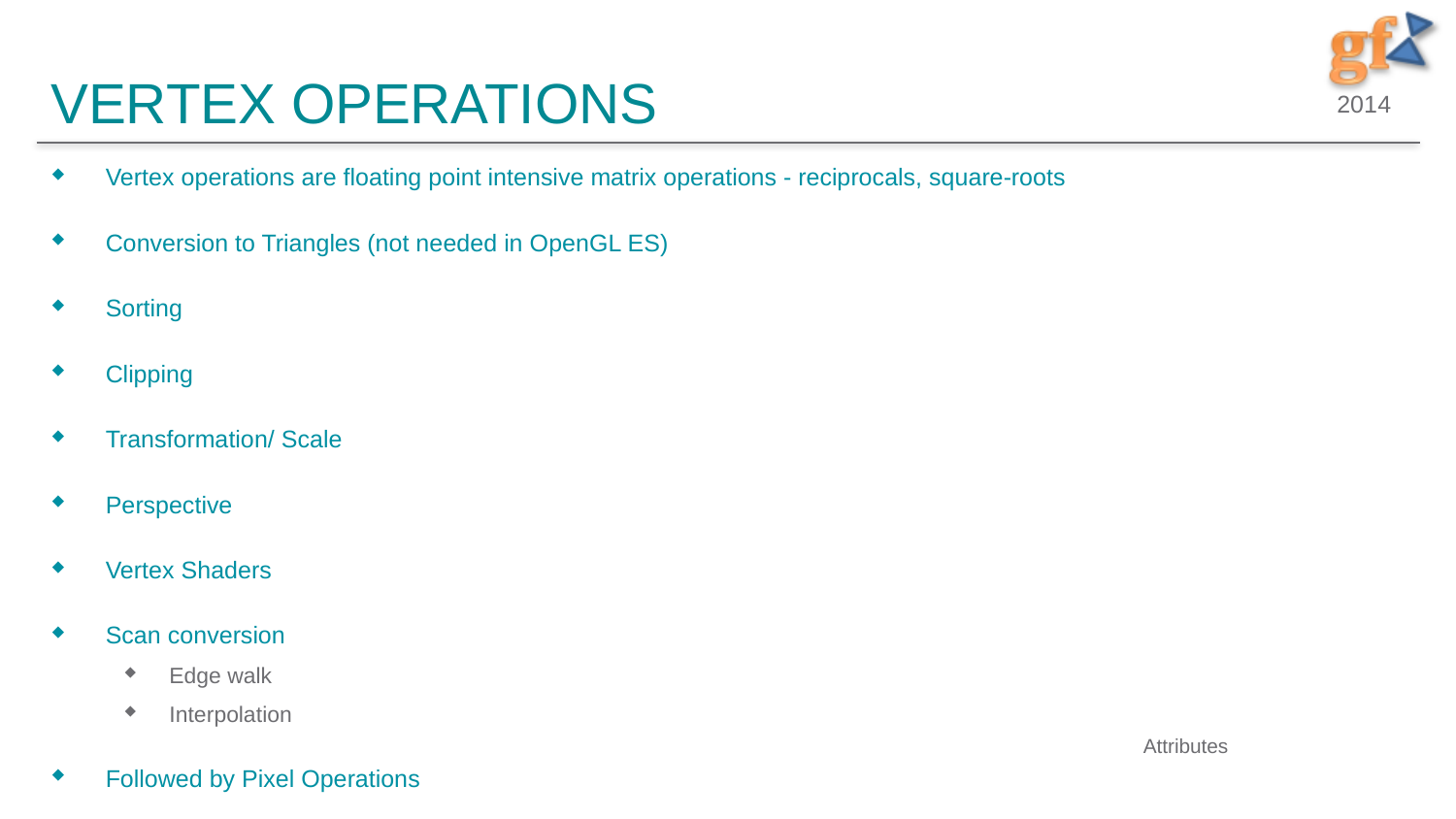

# Vertex Operations
Vertex operations are floating point intensive matrix operations - reciprocals, square-roots
Conversion to Triangles (not needed in OpenGL ES)
Sorting
Clipping
Transformation/ Scale
Perspective
Vertex Shaders
Scan conversion
Edge walk
Interpolation
Followed by Pixel Operations
Attributes
5